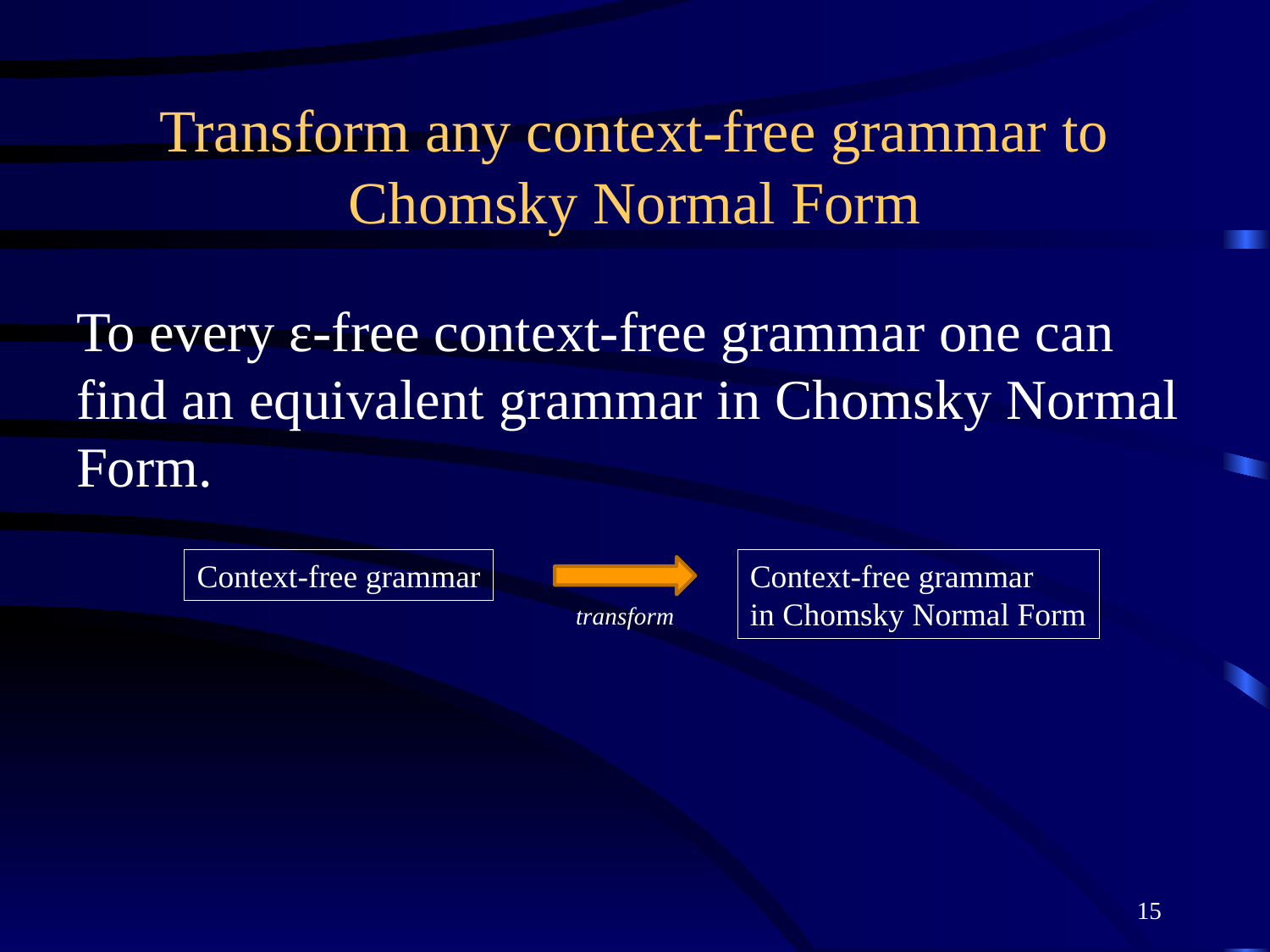

# Transform any context-free grammar to Chomsky Normal Form
To every ε-free context-free grammar one can find an equivalent grammar in Chomsky Normal Form.

Context-free grammar
in Chomsky Normal Form
Context-free grammar

transform
15